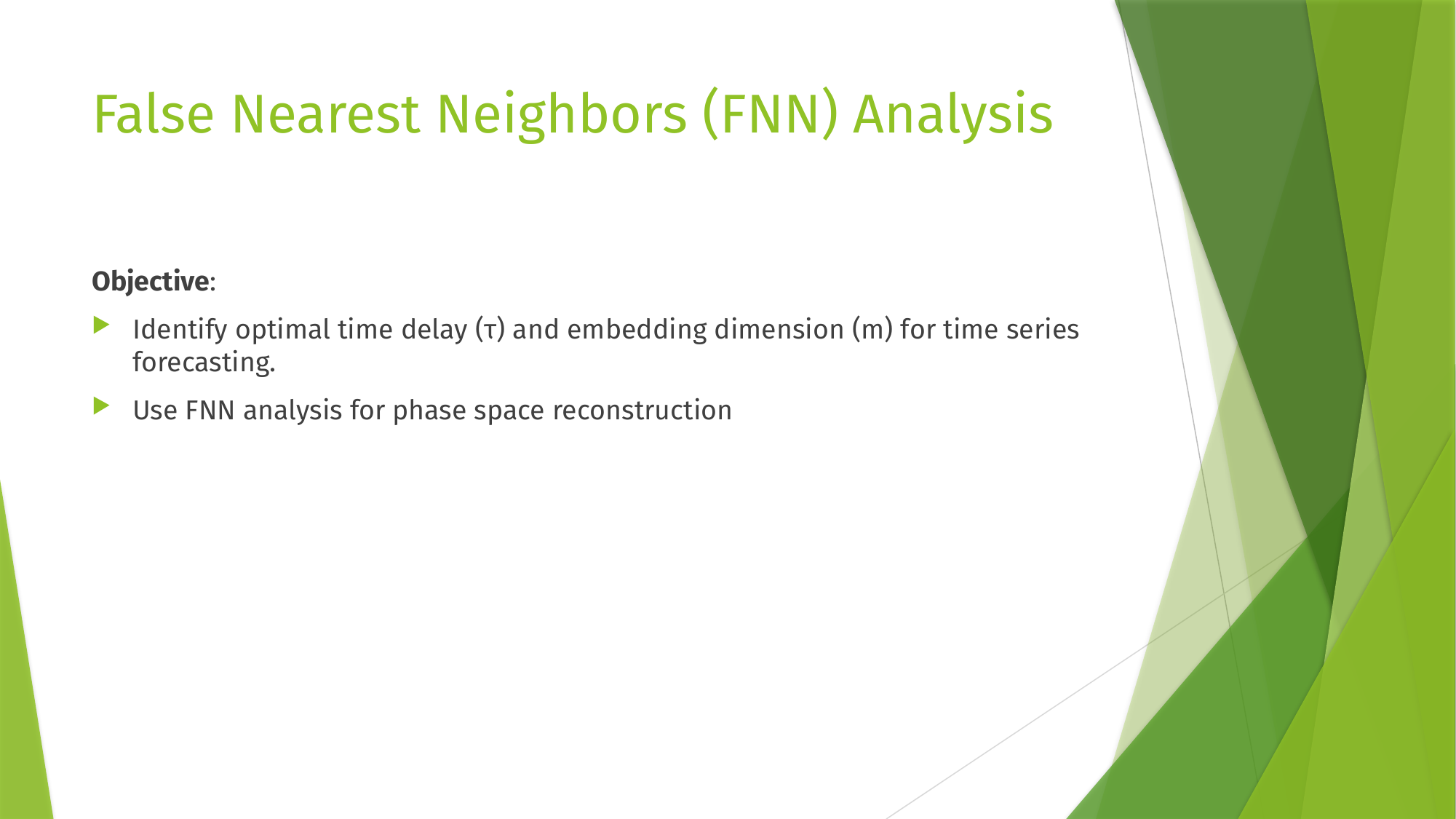

# False Nearest Neighbors (FNN) Analysis
Objective:
Identify optimal time delay (τ) and embedding dimension (m) for time series forecasting.
Use FNN analysis for phase space reconstruction